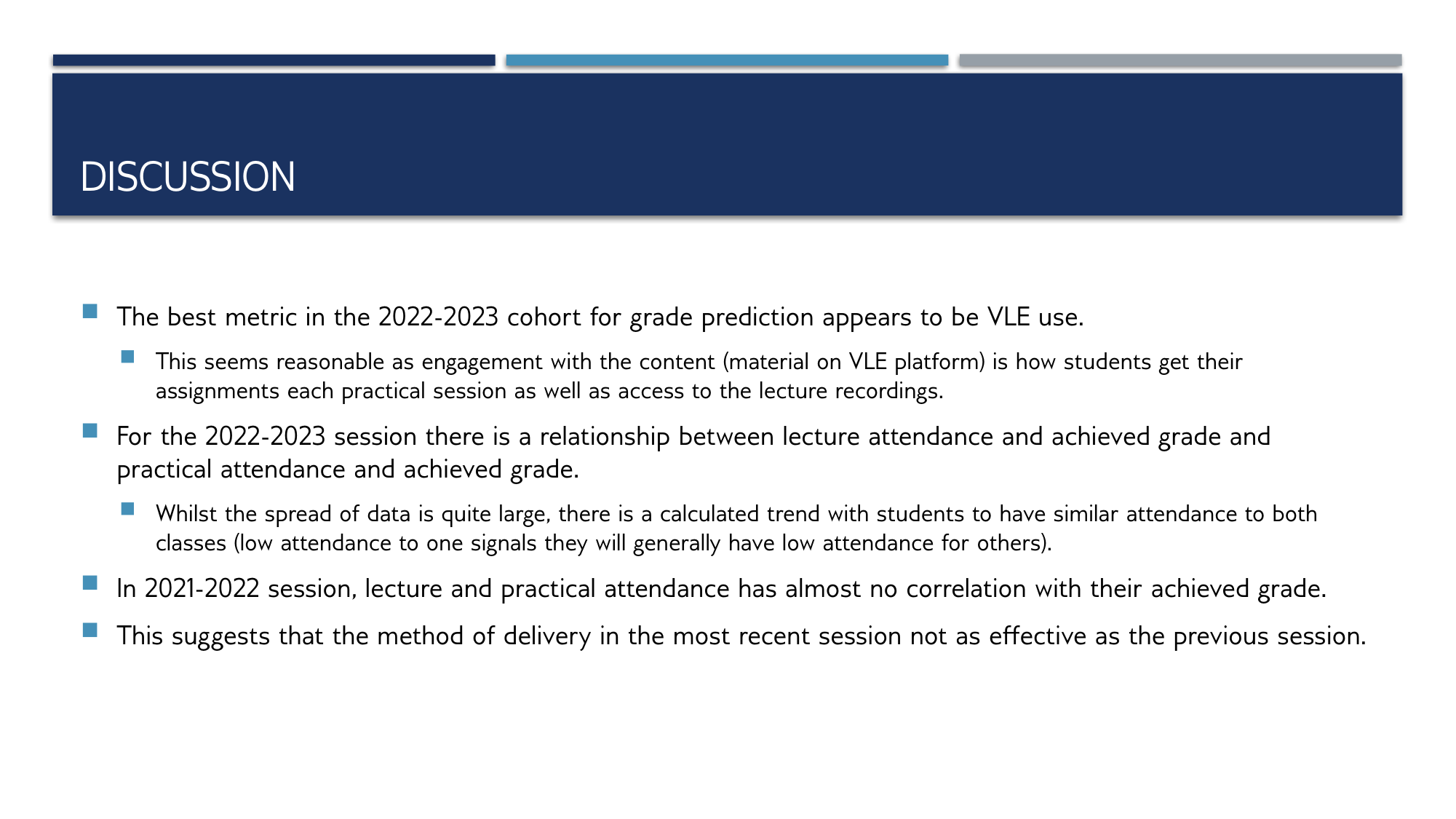

# Discussion
The best metric in the 2022-2023 cohort for grade prediction appears to be VLE use.
This seems reasonable as engagement with the content (material on VLE platform) is how students get their assignments each practical session as well as access to the lecture recordings.
For the 2022-2023 session there is a relationship between lecture attendance and achieved grade and practical attendance and achieved grade.
Whilst the spread of data is quite large, there is a calculated trend with students to have similar attendance to both classes (low attendance to one signals they will generally have low attendance for others).
In 2021-2022 session, lecture and practical attendance has almost no correlation with their achieved grade.
This suggests that the method of delivery in the most recent session not as effective as the previous session.